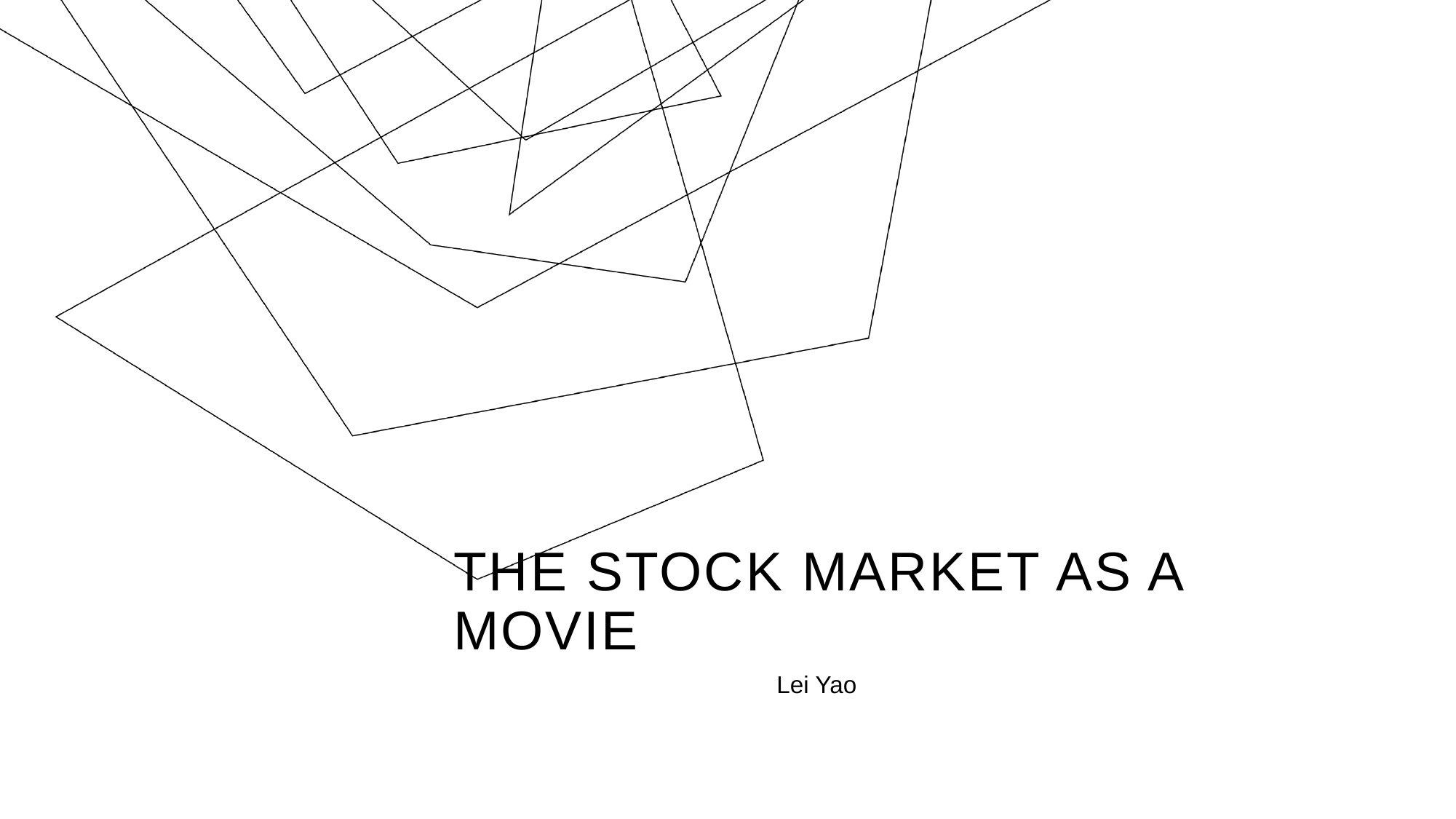

# The Stock Market as A Movie
Lei Yao